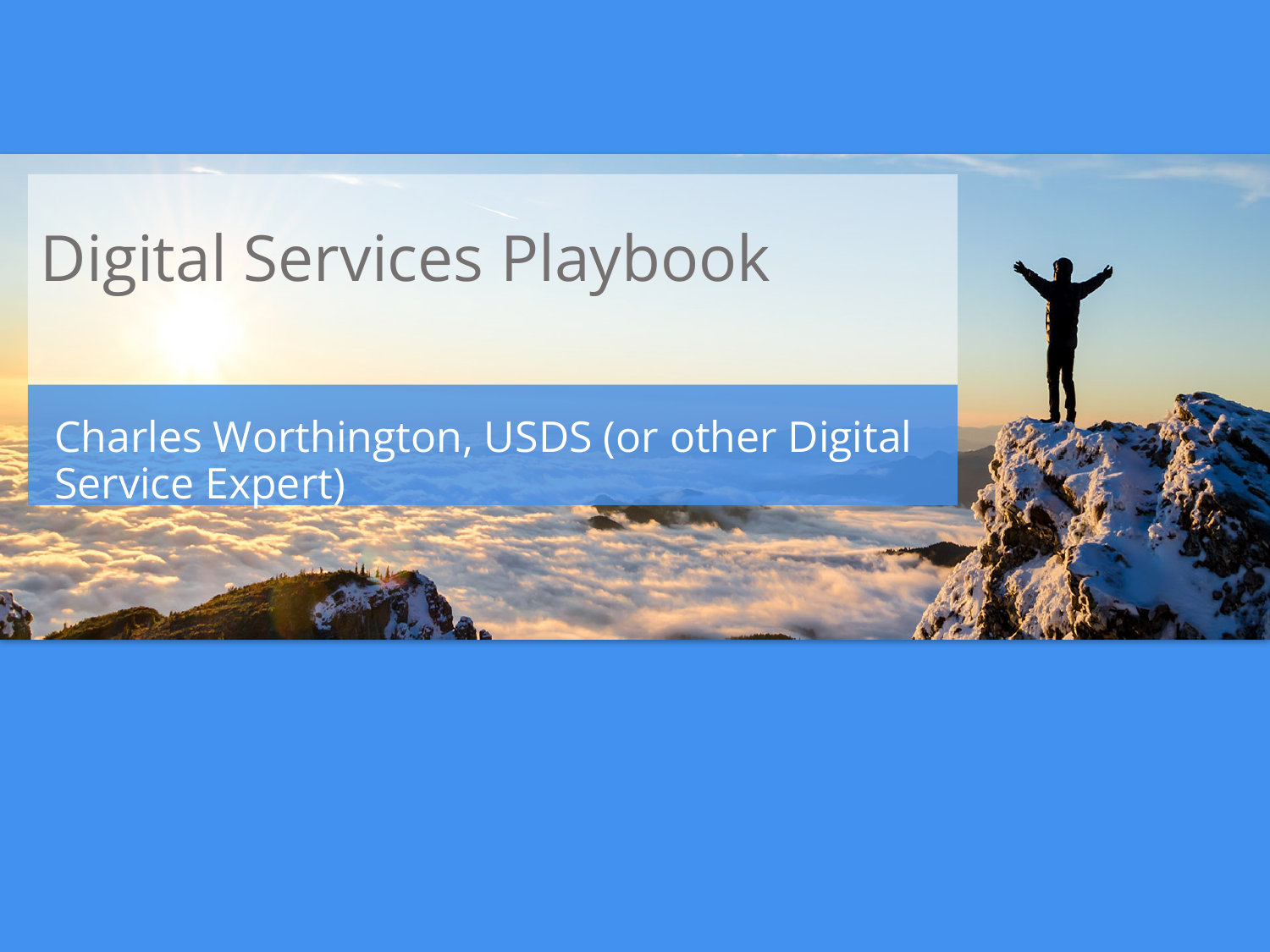

# Digital Services Playbook
Charles Worthington, USDS (or other Digital Service Expert)